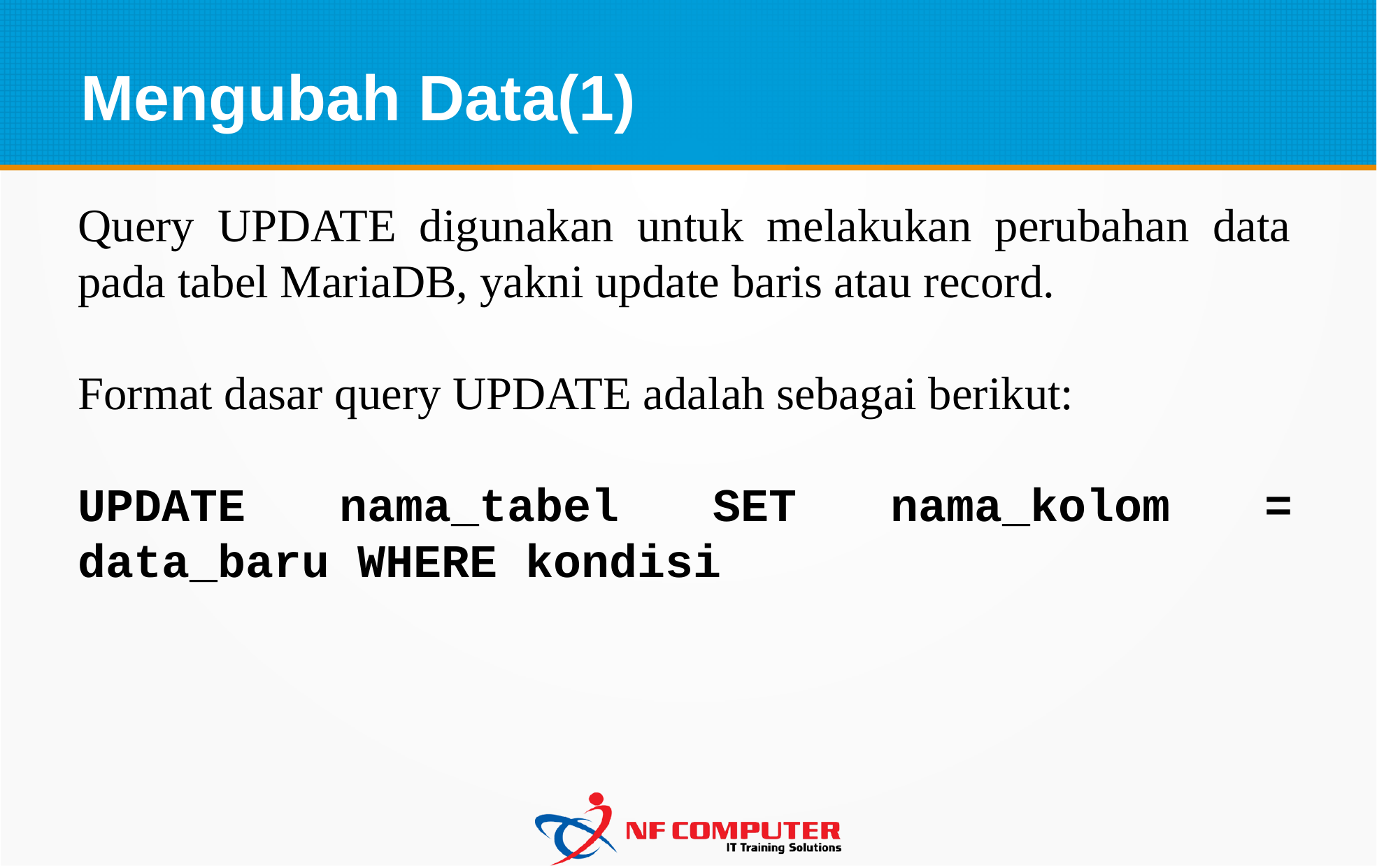

Mengubah Data(1)
Query UPDATE digunakan untuk melakukan perubahan data pada tabel MariaDB, yakni update baris atau record.

Format dasar query UPDATE adalah sebagai berikut:

UPDATE nama_tabel SET nama_kolom = data_baru WHERE kondisi